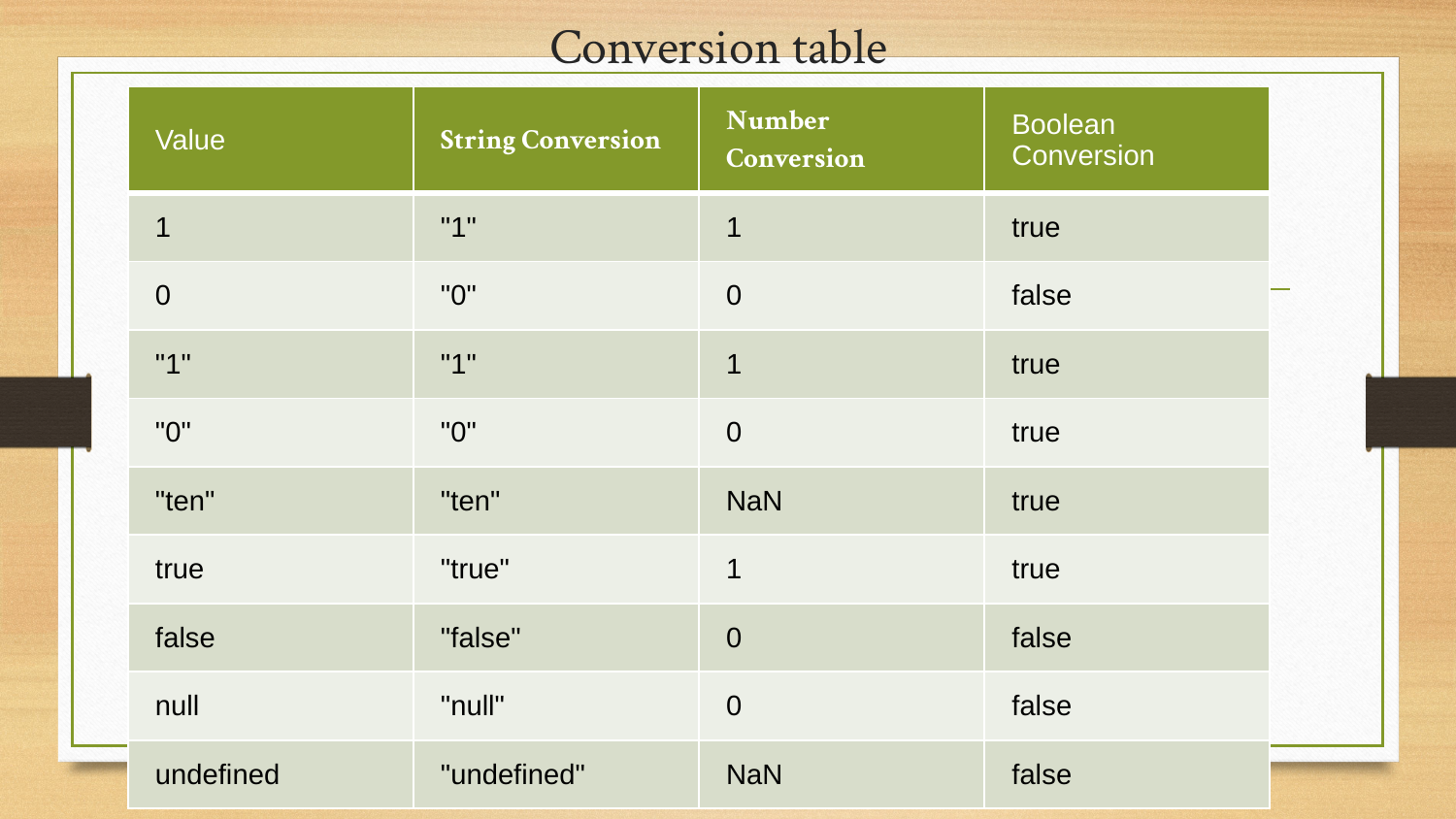

# Conversion table
| Value | String Conversion | Number Conversion | Boolean Conversion |
| --- | --- | --- | --- |
| 1 | "1" | 1 | true |
| 0 | "0" | 0 | false |
| "1" | "1" | 1 | true |
| "0" | "0" | 0 | true |
| "ten" | "ten" | NaN | true |
| true | "true" | 1 | true |
| false | "false" | 0 | false |
| null | "null" | 0 | false |
| undefined | "undefined" | NaN | false |